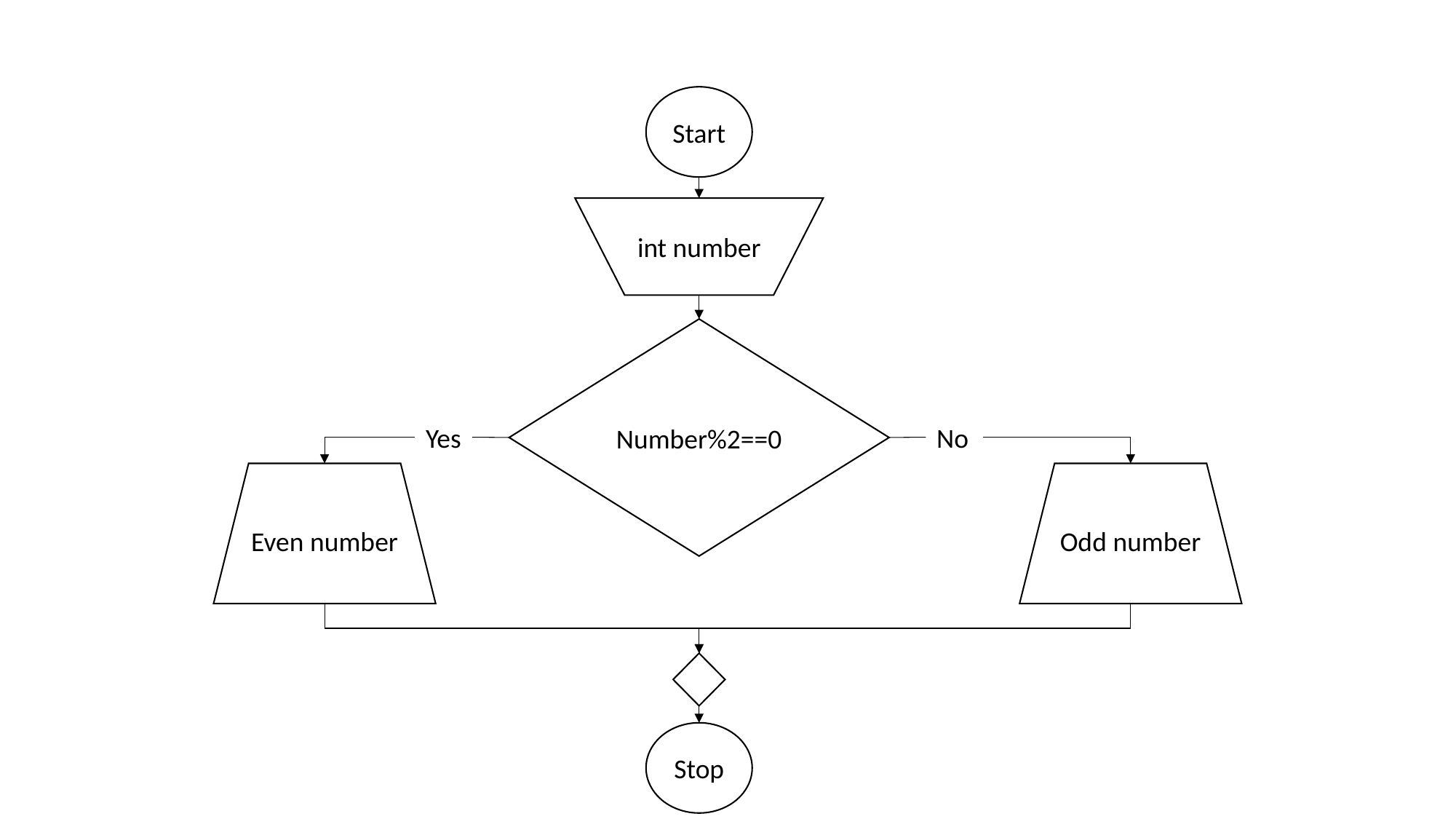

Start
int number
Number%2==0
Yes
No
Even number
Odd number

Stop